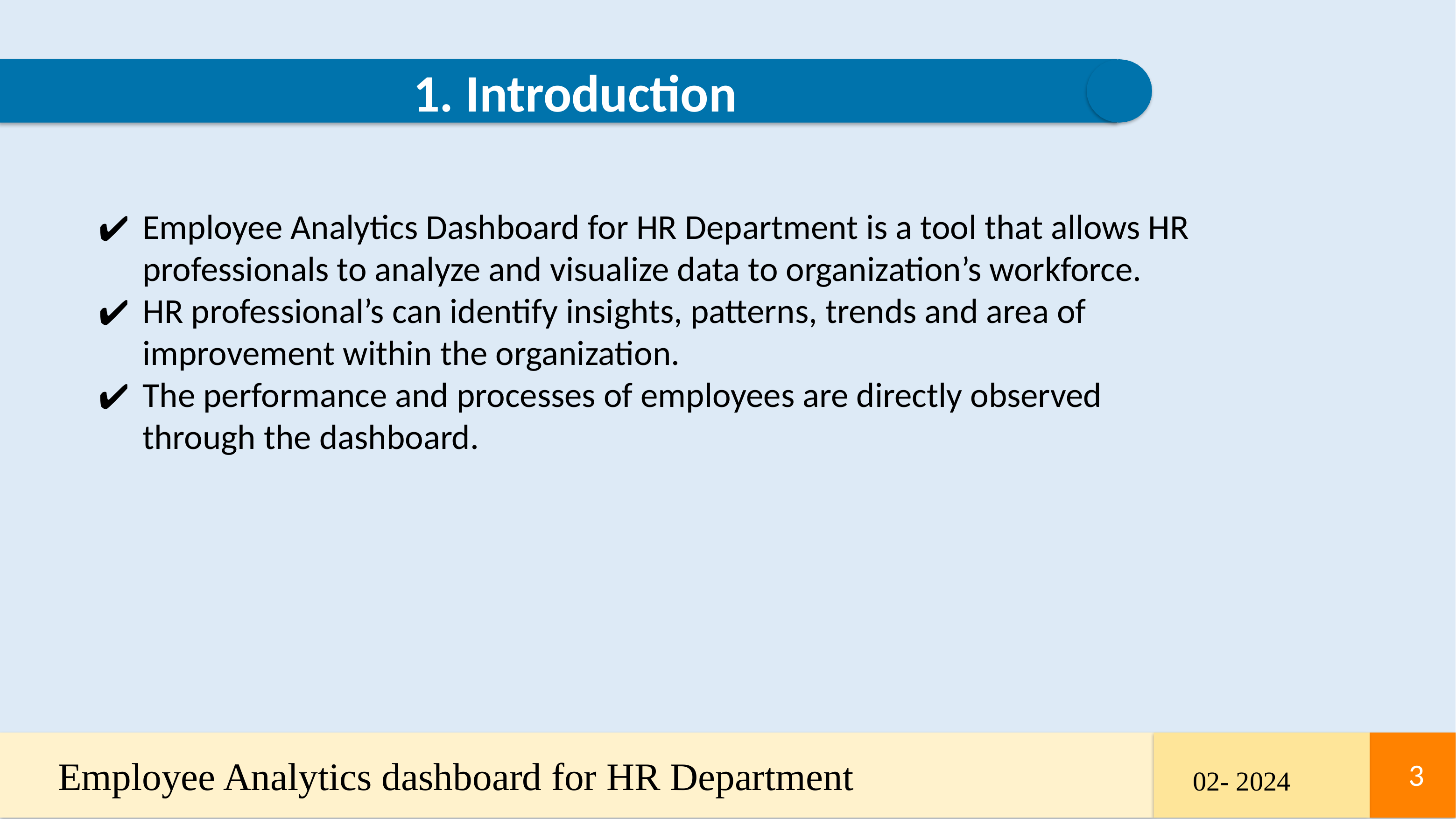

1. Introduction

Employee Analytics Dashboard for HR Department is a tool that allows HR professionals to analyze and visualize data to organization’s workforce.
HR professional’s can identify insights, patterns, trends and area of improvement within the organization.
The performance and processes of employees are directly observed through the dashboard.

Employee Analytics dashboard for HR Department
3
3
02- 2024